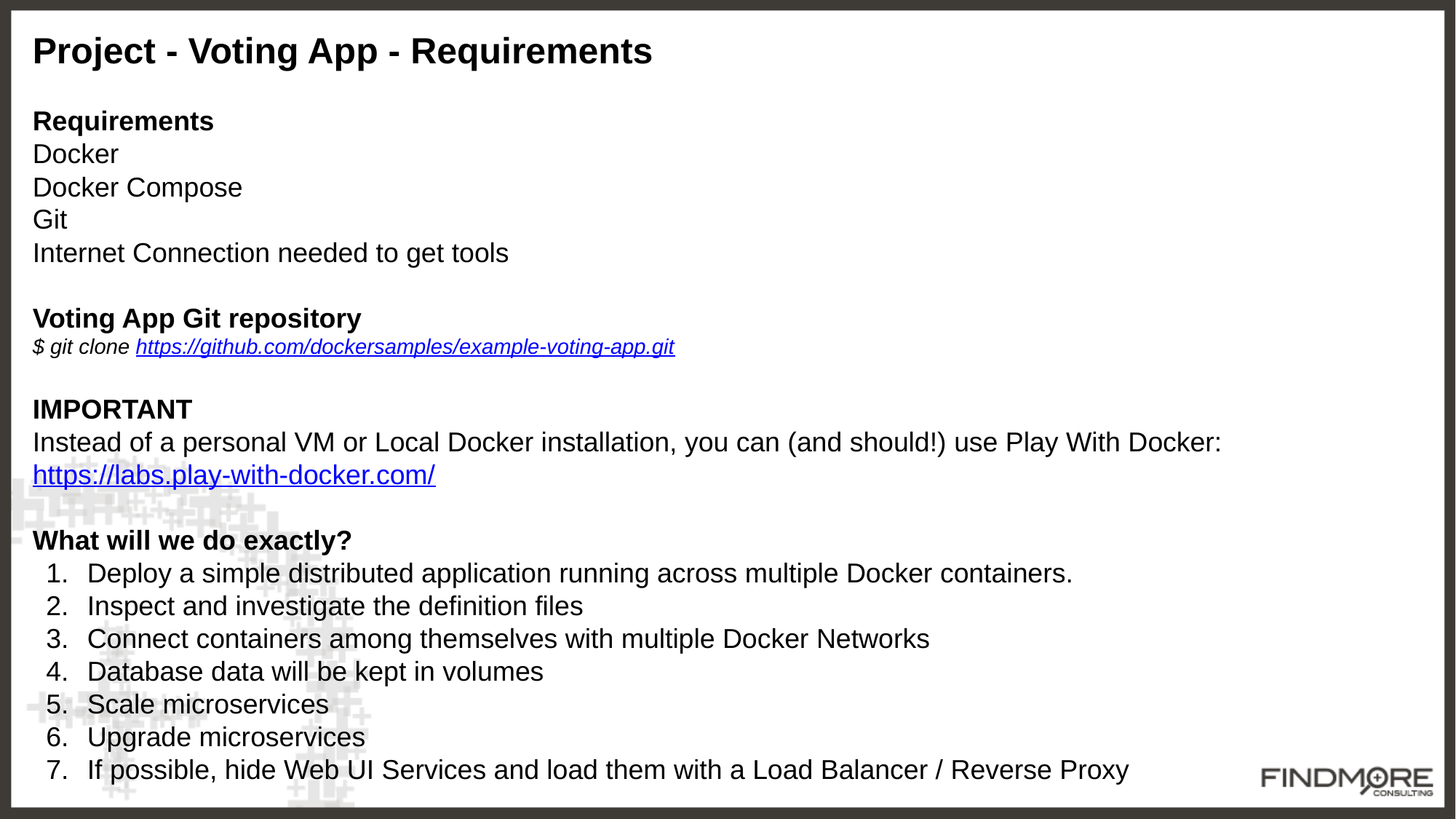

Project - Voting App - Requirements

Requirements
Docker
Docker Compose
Git
Internet Connection needed to get tools

Voting App Git repository
$ git clone https://github.com/dockersamples/example-voting-app.git

IMPORTANT
Instead of a personal VM or Local Docker installation, you can (and should!) use Play With Docker: https://labs.play-with-docker.com/

What will we do exactly?
Deploy a simple distributed application running across multiple Docker containers.
Inspect and investigate the definition files
Connect containers among themselves with multiple Docker Networks
Database data will be kept in volumes
Scale microservices
Upgrade microservices
If possible, hide Web UI Services and load them with a Load Balancer / Reverse Proxy